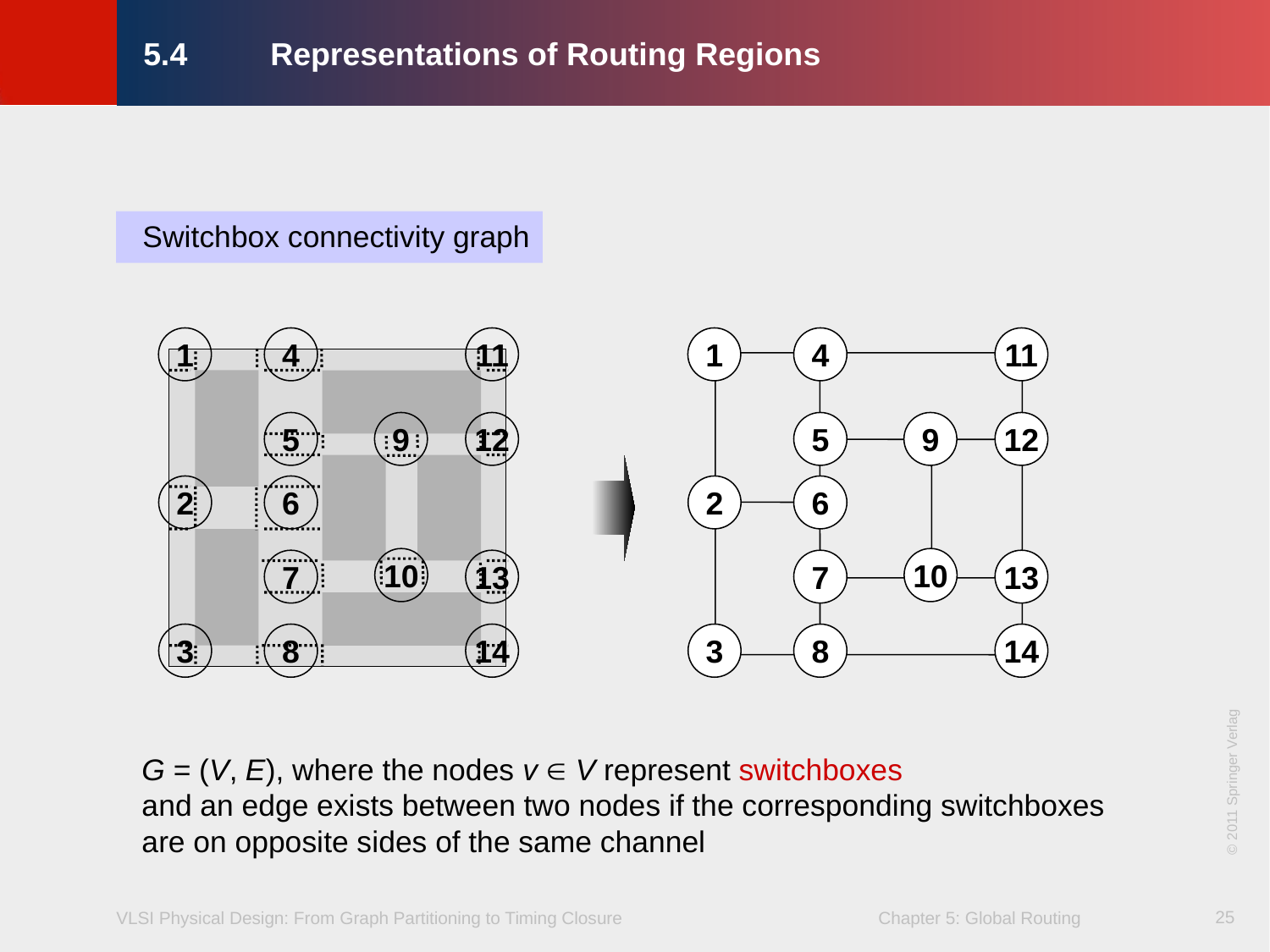

# 5.4	Representations of Routing Regions
Switchbox connectivity graph

1
4
11
5
9
12
2
6
10
7
13
3
8
14
1
4
11

5
9
12

2
6

10
7
13

3
8
14

G = (V, E), where the nodes v ∈ V represent switchboxes
and an edge exists between two nodes if the corresponding switchboxes
are on opposite sides of the same channel
25